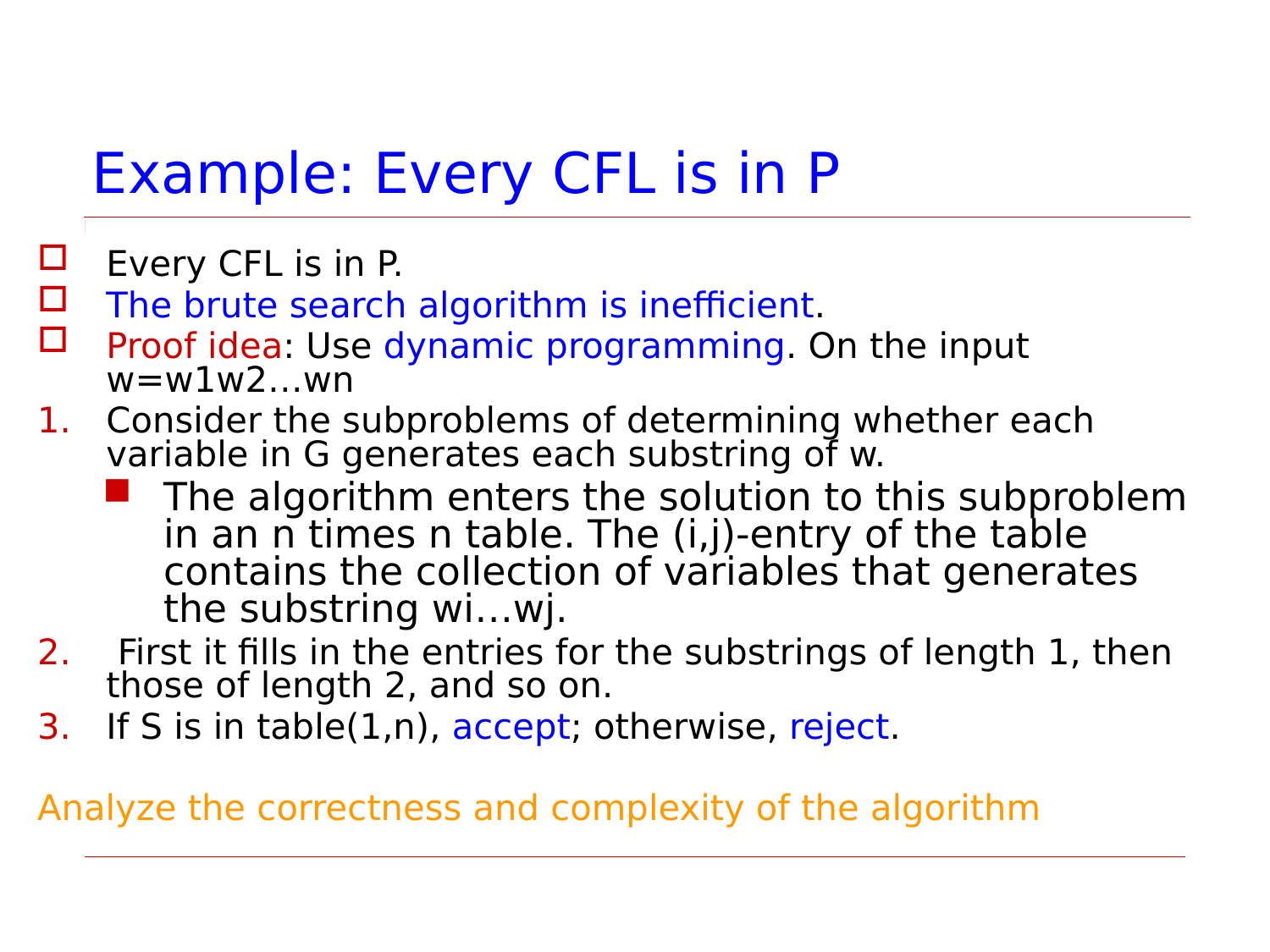

# Example: Every CFL is in P
Every CFL is in P.
The brute search algorithm is inefficient.
Proof idea: Use dynamic programming. On the input w=w1w2…wn
Consider the subproblems of determining whether each variable in G generates each substring of w.
The algorithm enters the solution to this subproblem in an n times n table. The (i,j)-entry of the table contains the collection of variables that generates the substring wi…wj.
 First it fills in the entries for the substrings of length 1, then those of length 2, and so on.
If S is in table(1,n), accept; otherwise, reject.

Analyze the correctness and complexity of the algorithm